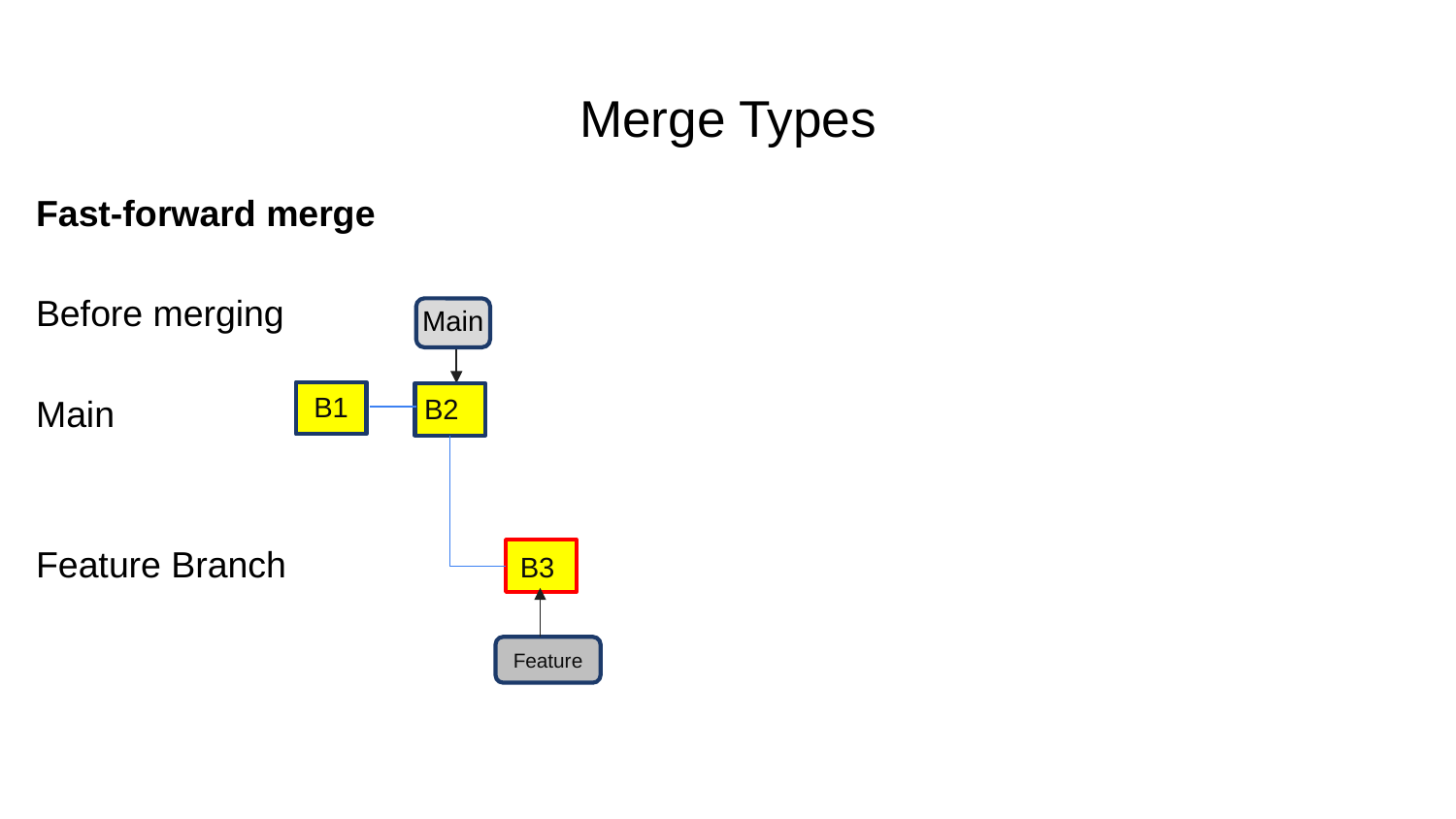

# Merge Types
Fast-forward merge

Before merging

Main

Feature Branch
Main

B1

B2

B3
Feature